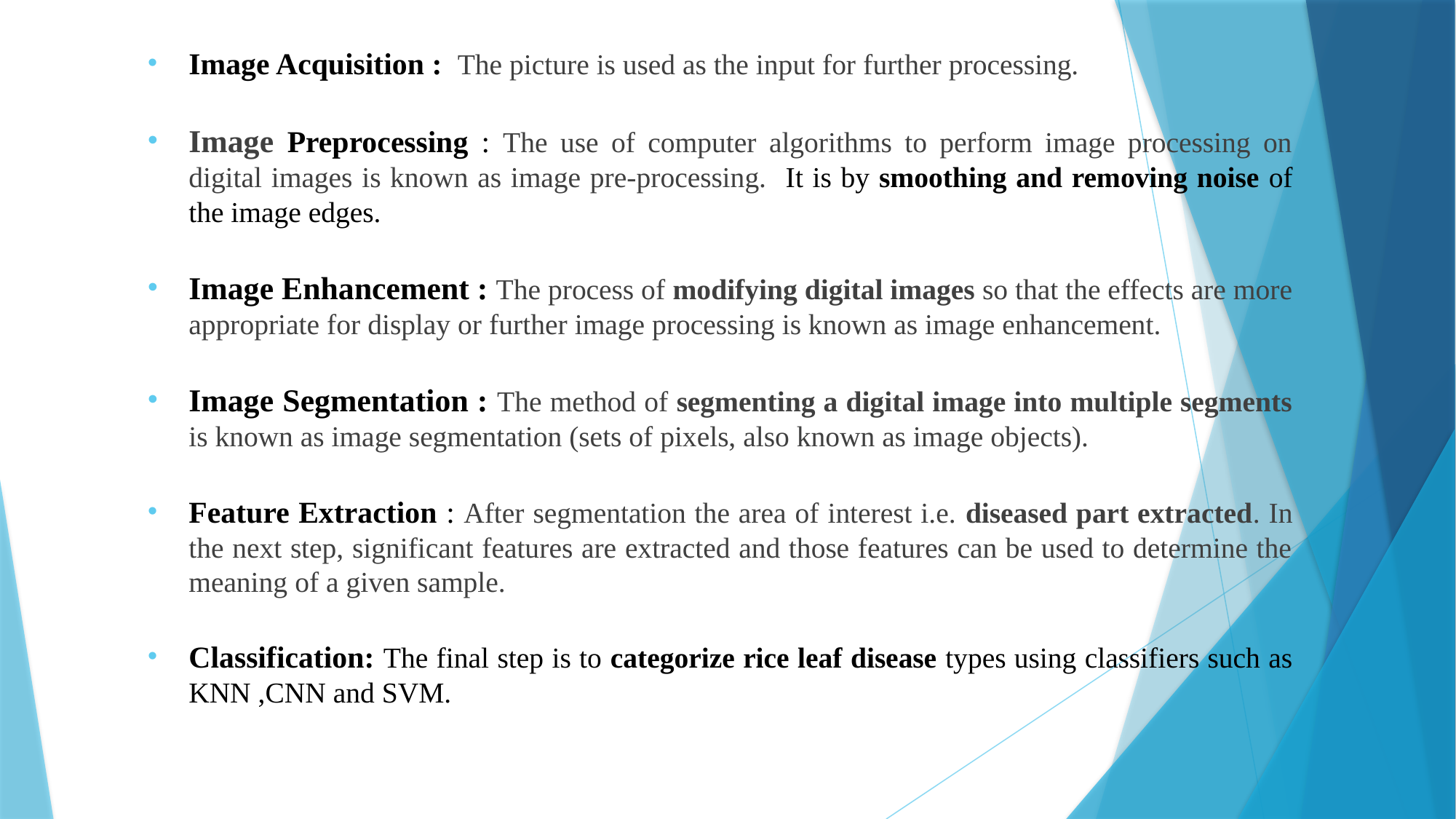

Image Acquisition :  The picture is used as the input for further processing.
Image Preprocessing : The use of computer algorithms to perform image processing on digital images is known as image pre-processing.  It is by smoothing and removing noise of the image edges.
Image Enhancement : The process of modifying digital images so that the effects are more appropriate for display or further image processing is known as image enhancement.
Image Segmentation : The method of segmenting a digital image into multiple segments is known as image segmentation (sets of pixels, also known as image objects).
Feature Extraction : After segmentation the area of interest i.e. diseased part extracted. In the next step, significant features are extracted and those features can be used to determine the meaning of a given sample.
Classification: The final step is to categorize rice leaf disease types using classifiers such as KNN ,CNN and SVM.